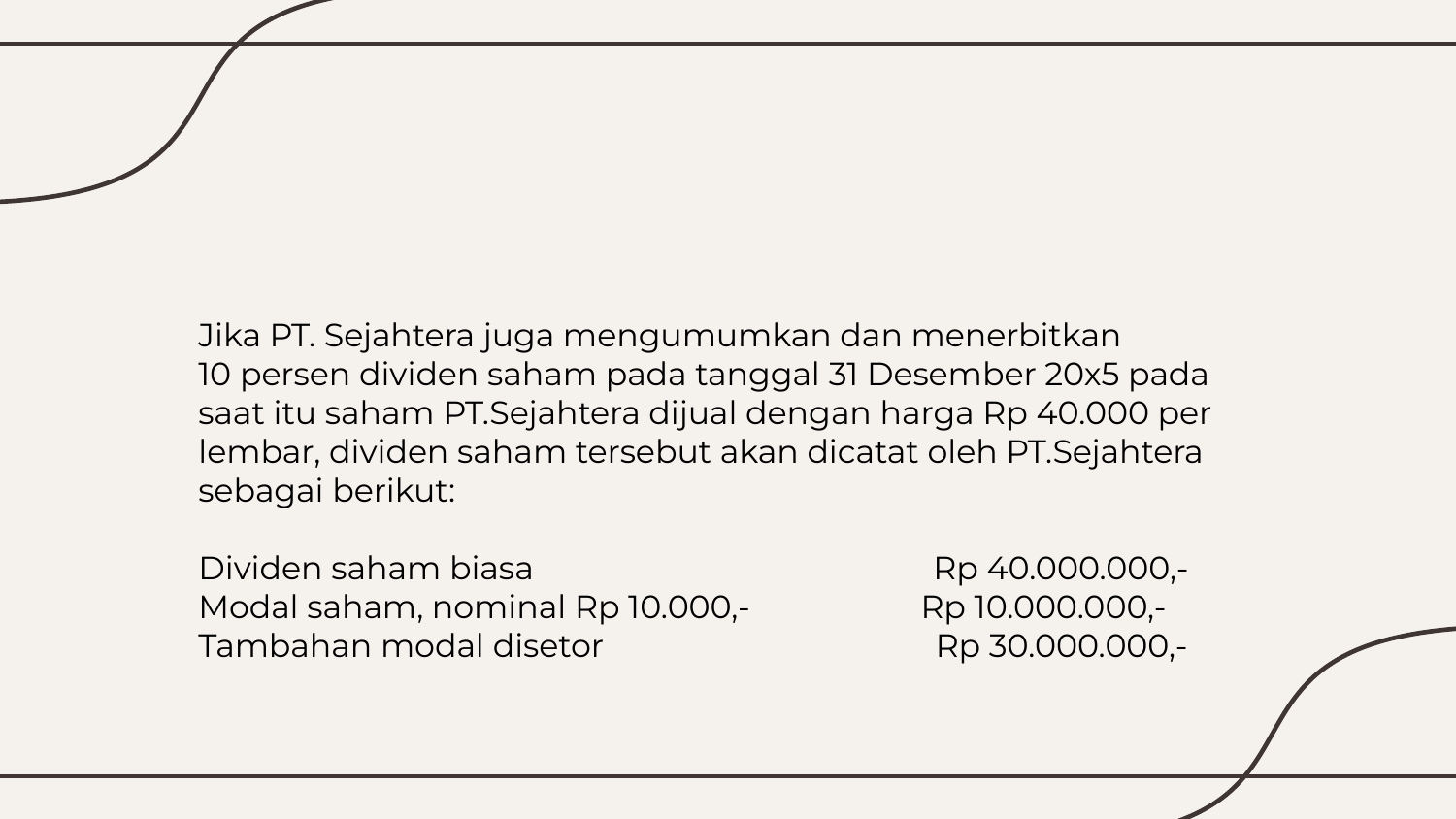

Jika PT. Sejahtera juga mengumumkan dan menerbitkan
10 persen dividen saham pada tanggal 31 Desember 20x5 pada
saat itu saham PT.Sejahtera dijual dengan harga Rp 40.000 per
lembar, dividen saham tersebut akan dicatat oleh PT.Sejahtera
sebagai berikut:

Dividen saham biasa                                               Rp 40.000.000,-
Modal saham, nominal Rp 10.000,-                    Rp 10.000.000,-
Tambahan modal disetor                                       Rp 30.000.000,-